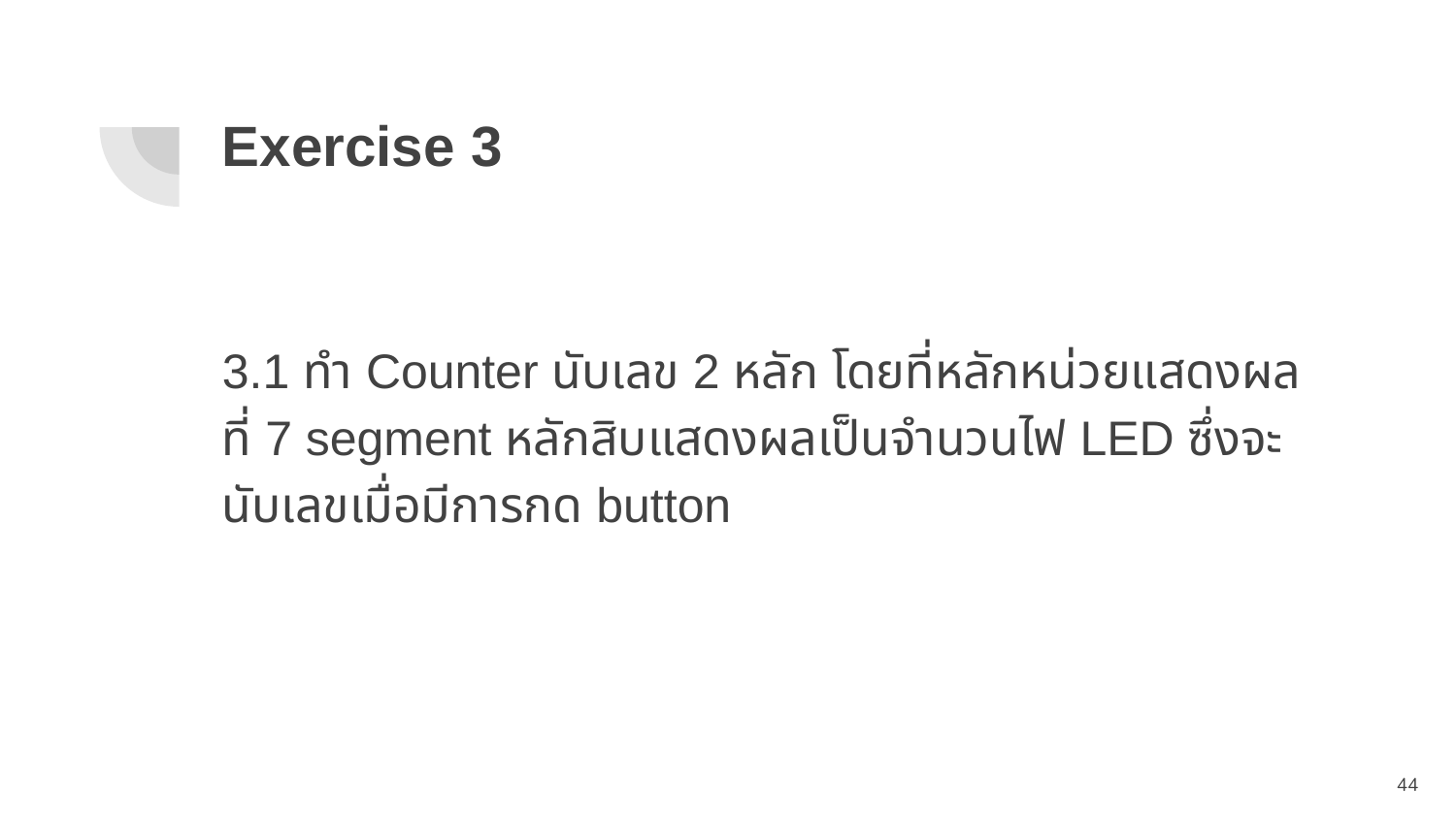

# Exercise 3
3.1 ทำ Counter นับเลข 2 หลัก โดยที่หลักหน่วยแสดงผลที่ 7 segment หลักสิบแสดงผลเป็นจำนวนไฟ LED ซึ่งจะนับเลขเมื่อมีการกด button

44